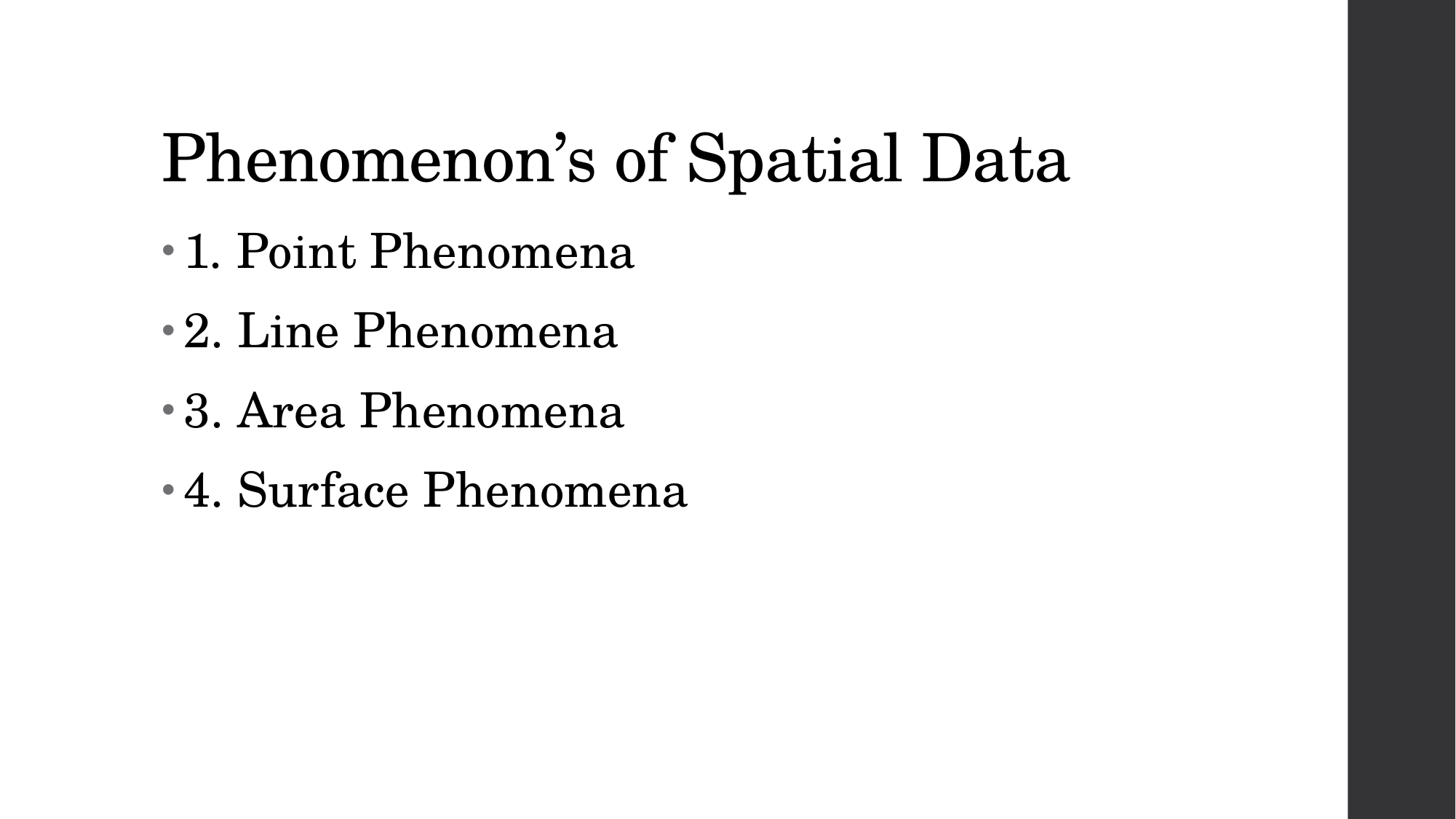

# Phenomenon’s of Spatial Data
1. Point Phenomena
2. Line Phenomena
3. Area Phenomena
4. Surface Phenomena